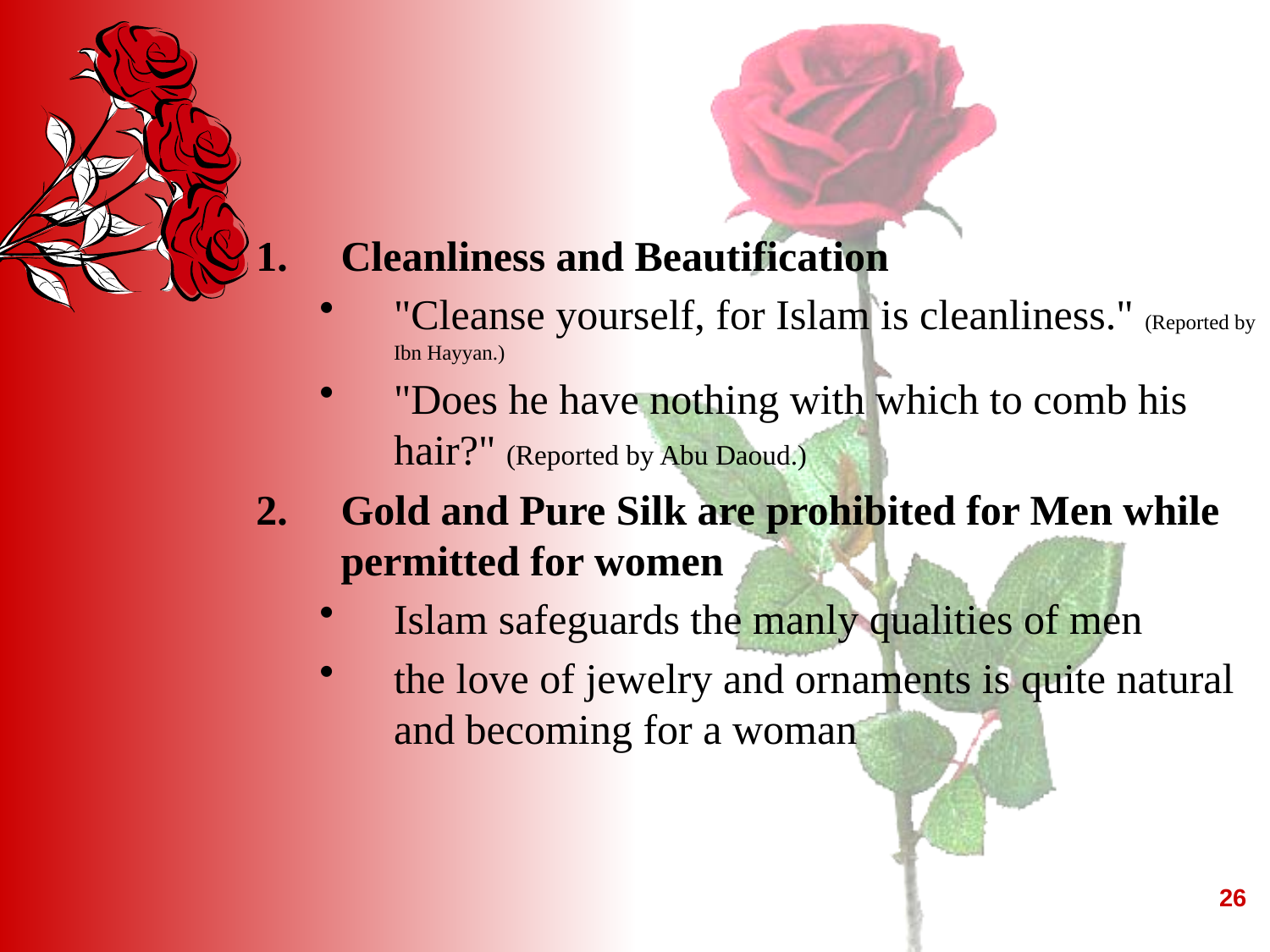

#
Cleanliness and Beautification
"Cleanse yourself, for Islam is cleanliness." (Reported by Ibn Hayyan.)
"Does he have nothing with which to comb his hair?" (Reported by Abu Daoud.)
Gold and Pure Silk are prohibited for Men while permitted for women
Islam safeguards the manly qualities of men
the love of jewelry and ornaments is quite natural and becoming for a woman

26